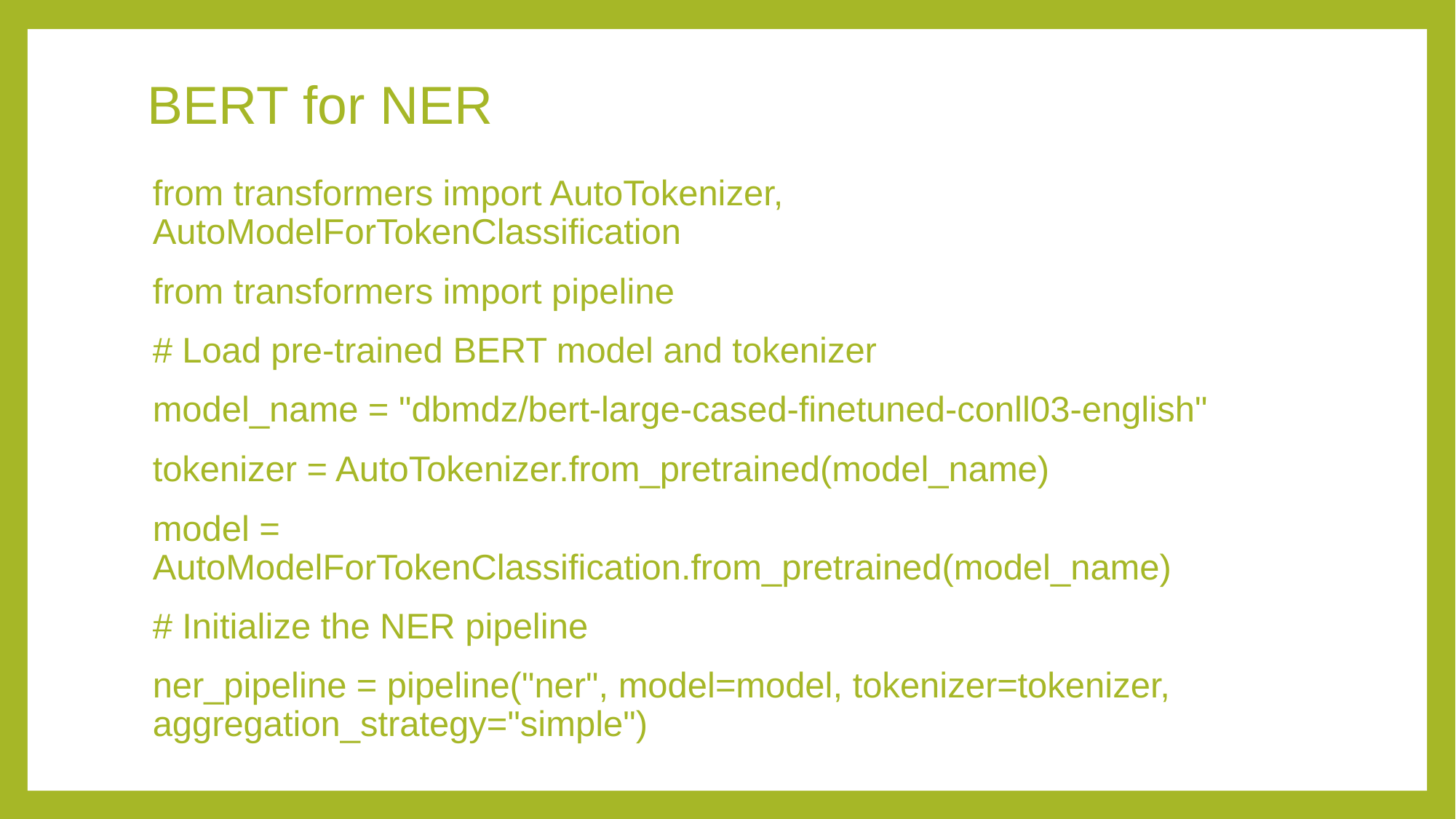

# BERT for NER
from transformers import AutoTokenizer, AutoModelForTokenClassification
from transformers import pipeline
# Load pre-trained BERT model and tokenizer
model_name = "dbmdz/bert-large-cased-finetuned-conll03-english"
tokenizer = AutoTokenizer.from_pretrained(model_name)
model = AutoModelForTokenClassification.from_pretrained(model_name)
# Initialize the NER pipeline
ner_pipeline = pipeline("ner", model=model, tokenizer=tokenizer, aggregation_strategy="simple")